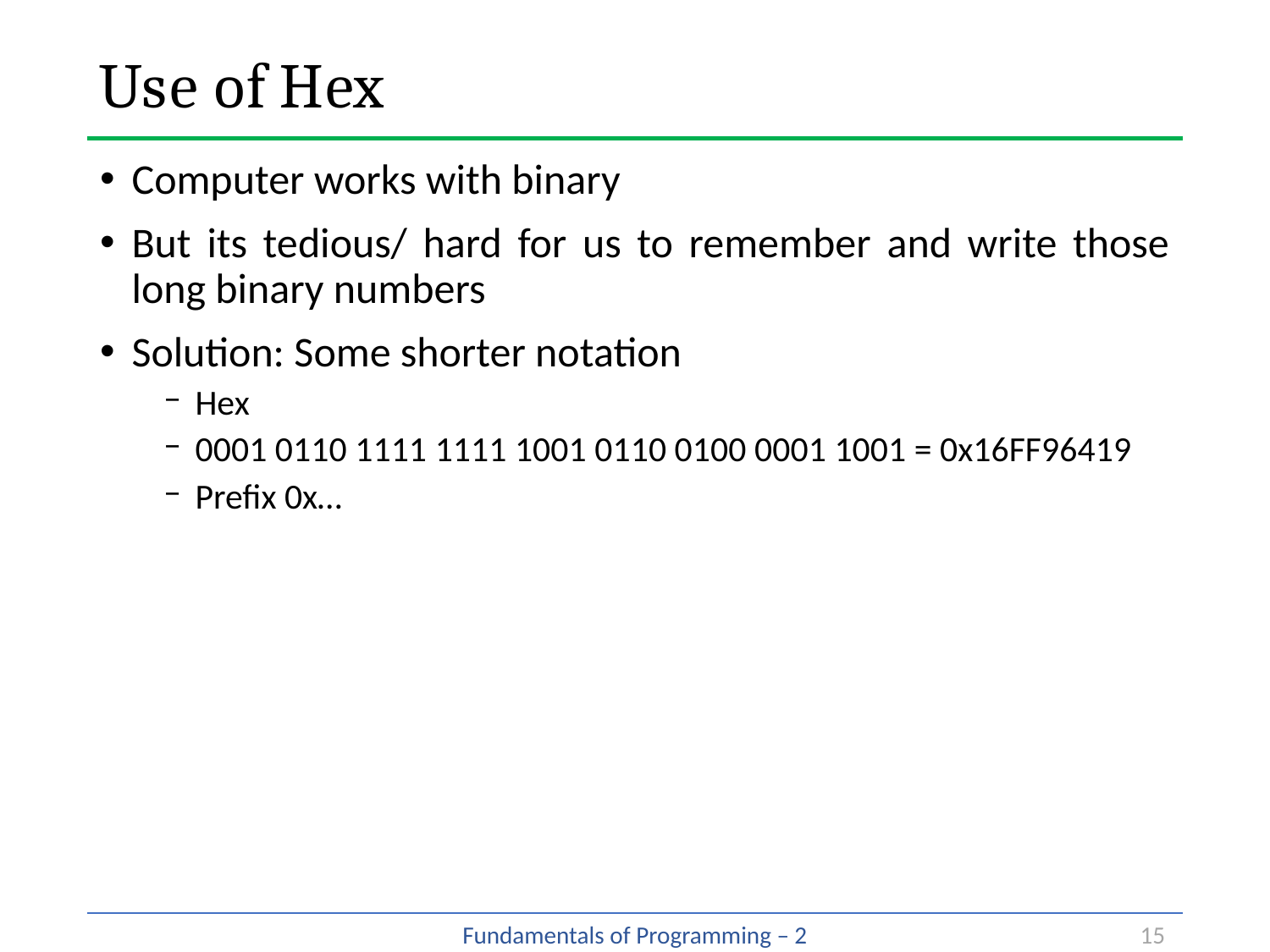

# Use of Hex
Computer works with binary
But its tedious/ hard for us to remember and write those long binary numbers
Solution: Some shorter notation
Hex
0001 0110 1111 1111 1001 0110 0100 0001 1001 = 0x16FF96419
Prefix 0x…
15